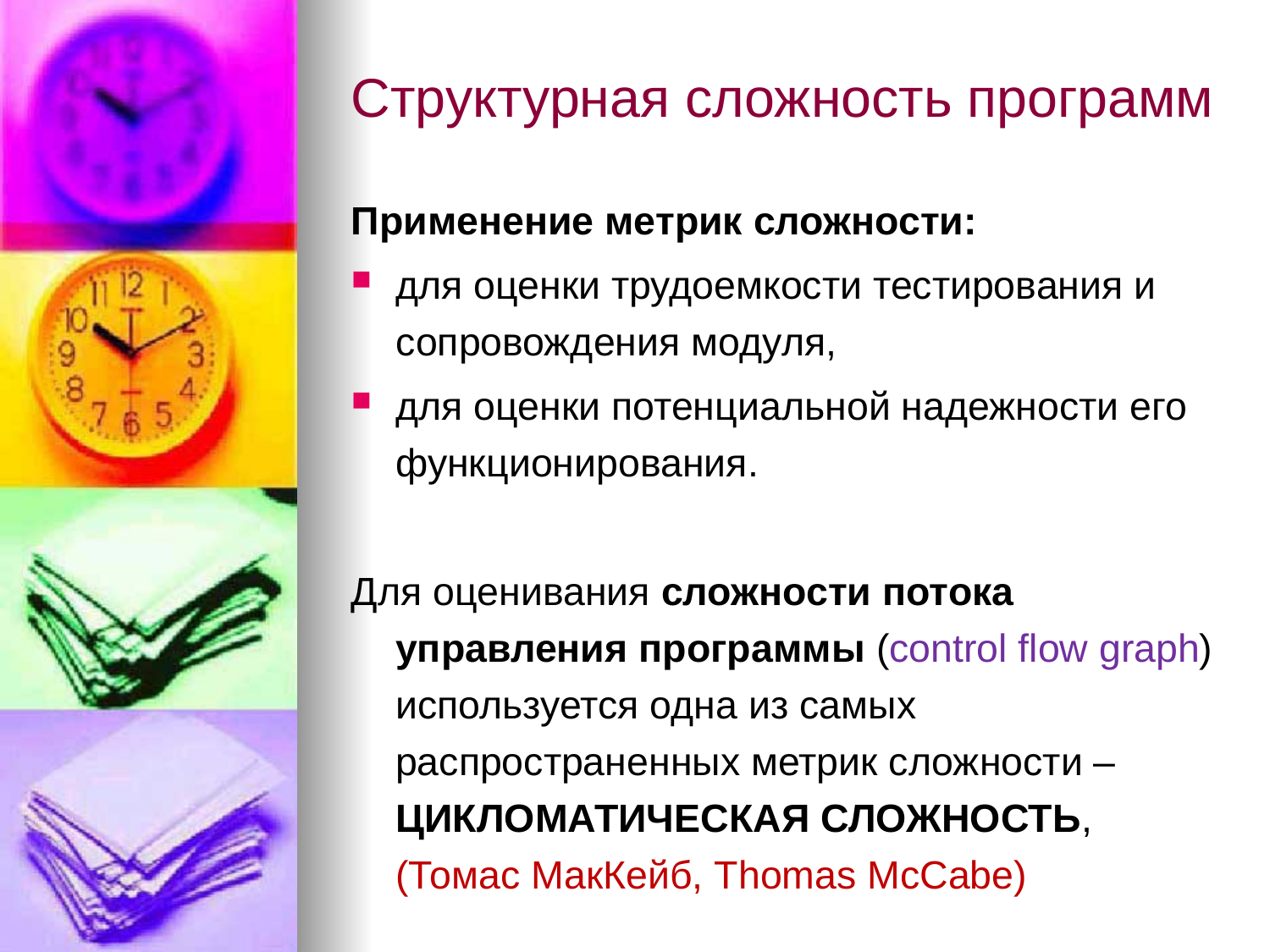

# Структурная сложность программ
Применение метрик сложности:
для оценки трудоемкости тестирования и сопровождения модуля,
для оценки потенциальной надежности его функционирования.

Для оценивания сложности потока управления программы (control flow graph)  используется одна из самых распространенных метрик сложности – ЦИКЛОМАТИЧЕСКАЯ СЛОЖНОСТЬ, (Томас МакКейб, Thomas McCabe)
178